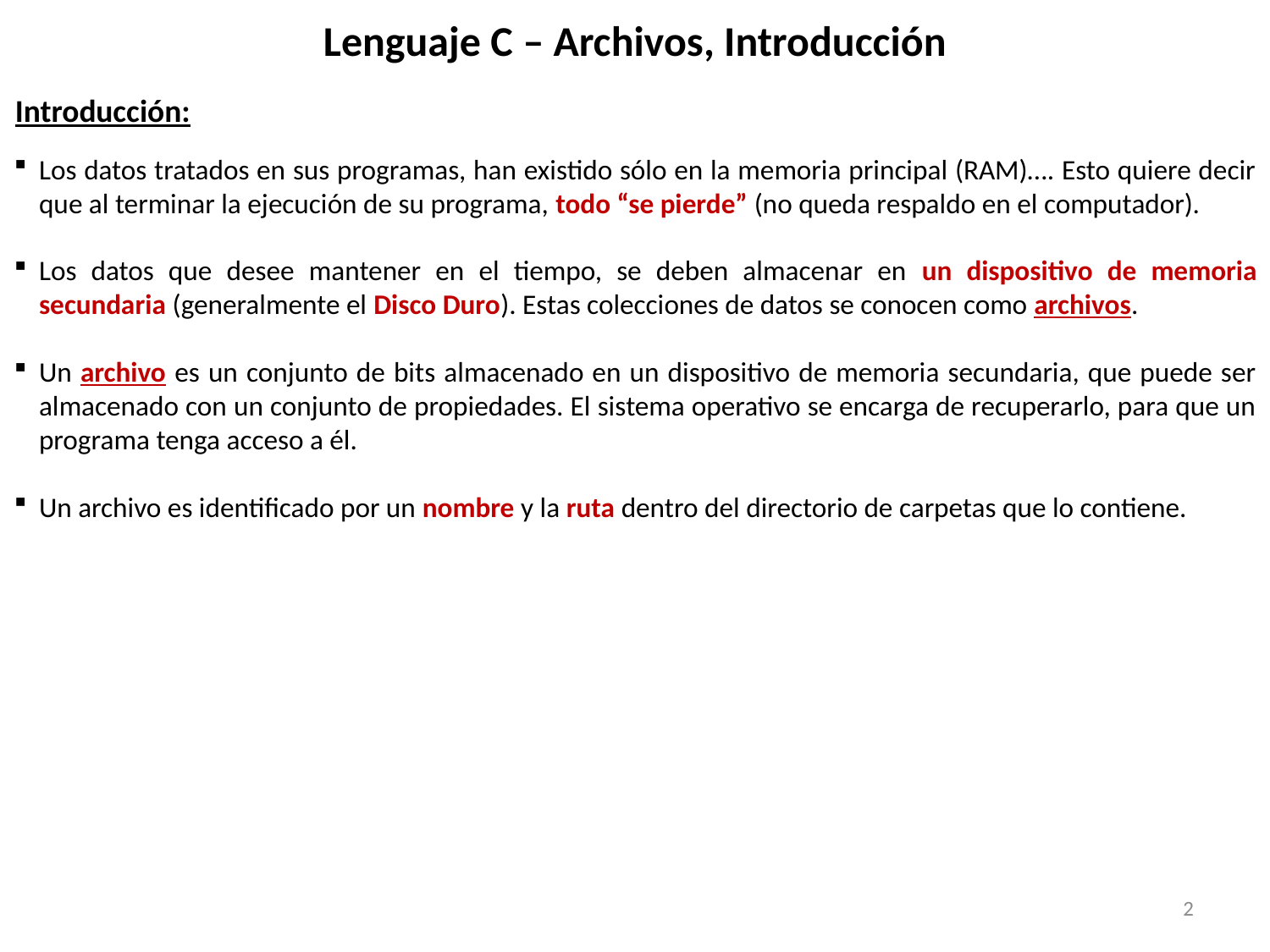

# Lenguaje C – Archivos, Introducción
Introducción:
Los datos tratados en sus programas, han existido sólo en la memoria principal (RAM)…. Esto quiere decir que al terminar la ejecución de su programa, todo “se pierde” (no queda respaldo en el computador).

Los datos que desee mantener en el tiempo, se deben almacenar en un dispositivo de memoria secundaria (generalmente el Disco Duro). Estas colecciones de datos se conocen como archivos.

Un archivo es un conjunto de bits almacenado en un dispositivo de memoria secundaria, que puede ser almacenado con un conjunto de propiedades. El sistema operativo se encarga de recuperarlo, para que un programa tenga acceso a él.

Un archivo es identificado por un nombre y la ruta dentro del directorio de carpetas que lo contiene.
2